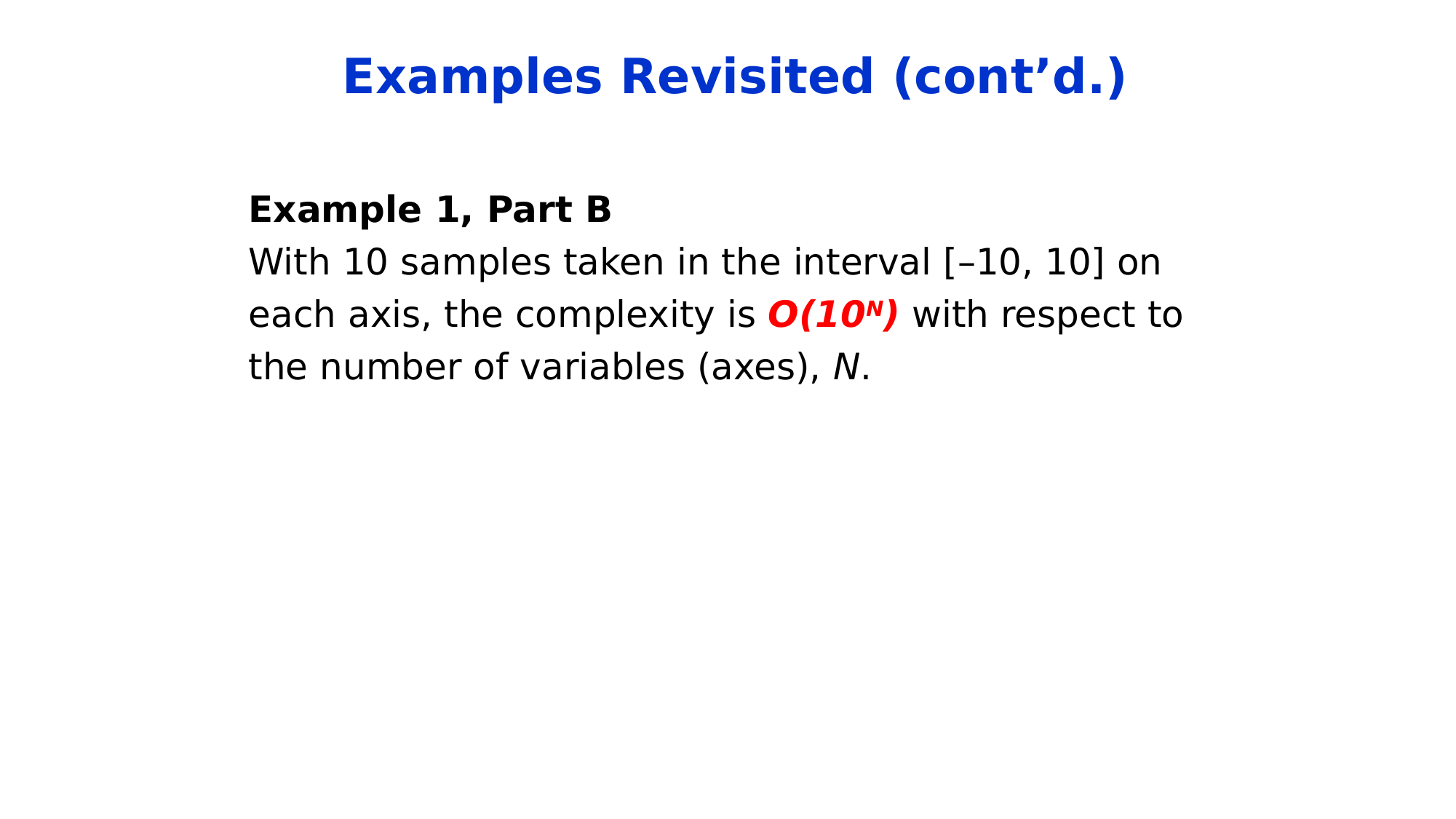

Examples Revisited (cont’d.)
Example 1, Part B
With 10 samples taken in the interval [–10, 10] on each axis, the complexity is O(10N) with respect to the number of variables (axes), N.